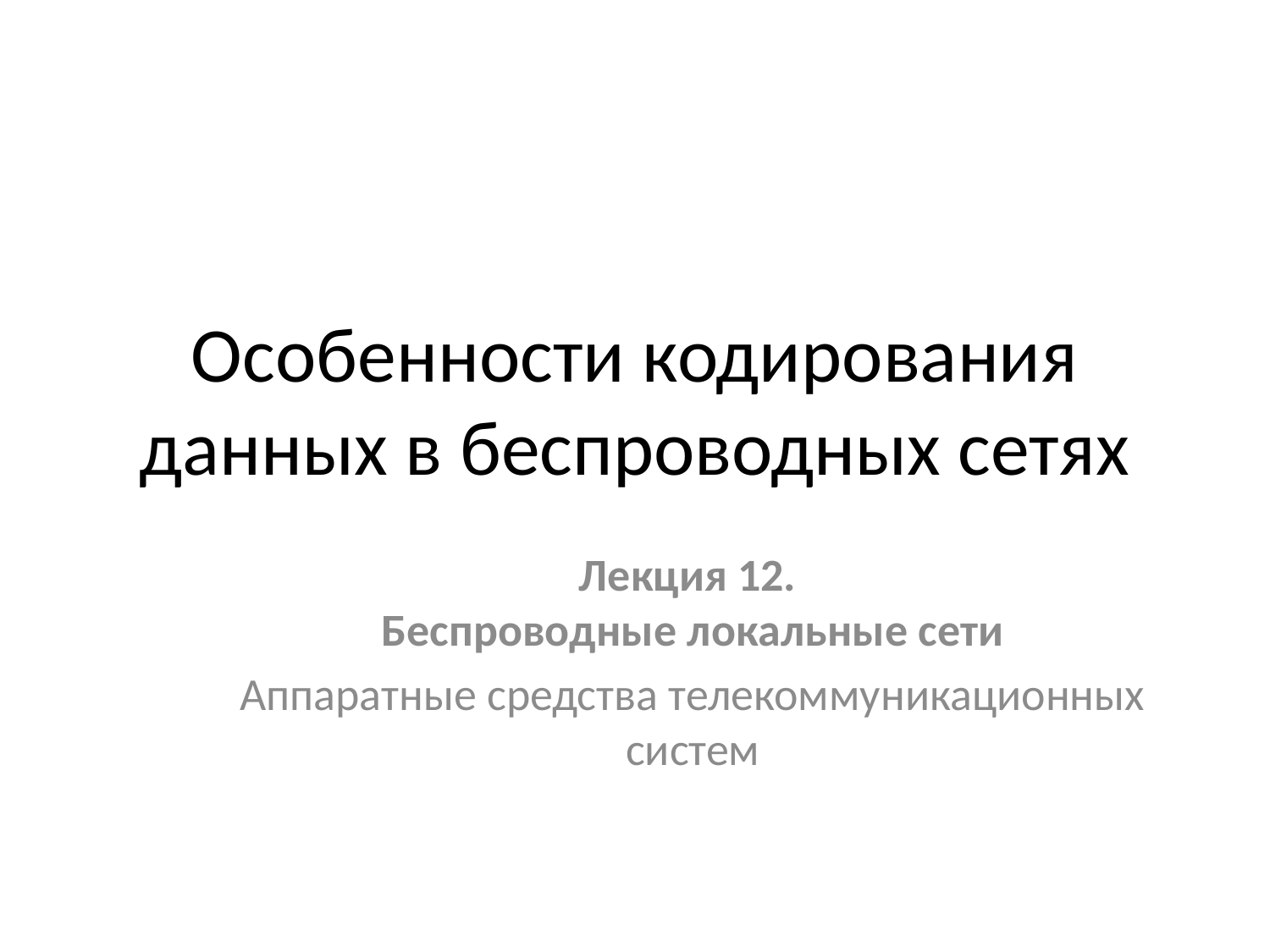

# Особенности кодирования данных в беспроводных сетях
Лекция 12.
Беспроводные локальные сети
Аппаратные средства телекоммуникационных систем